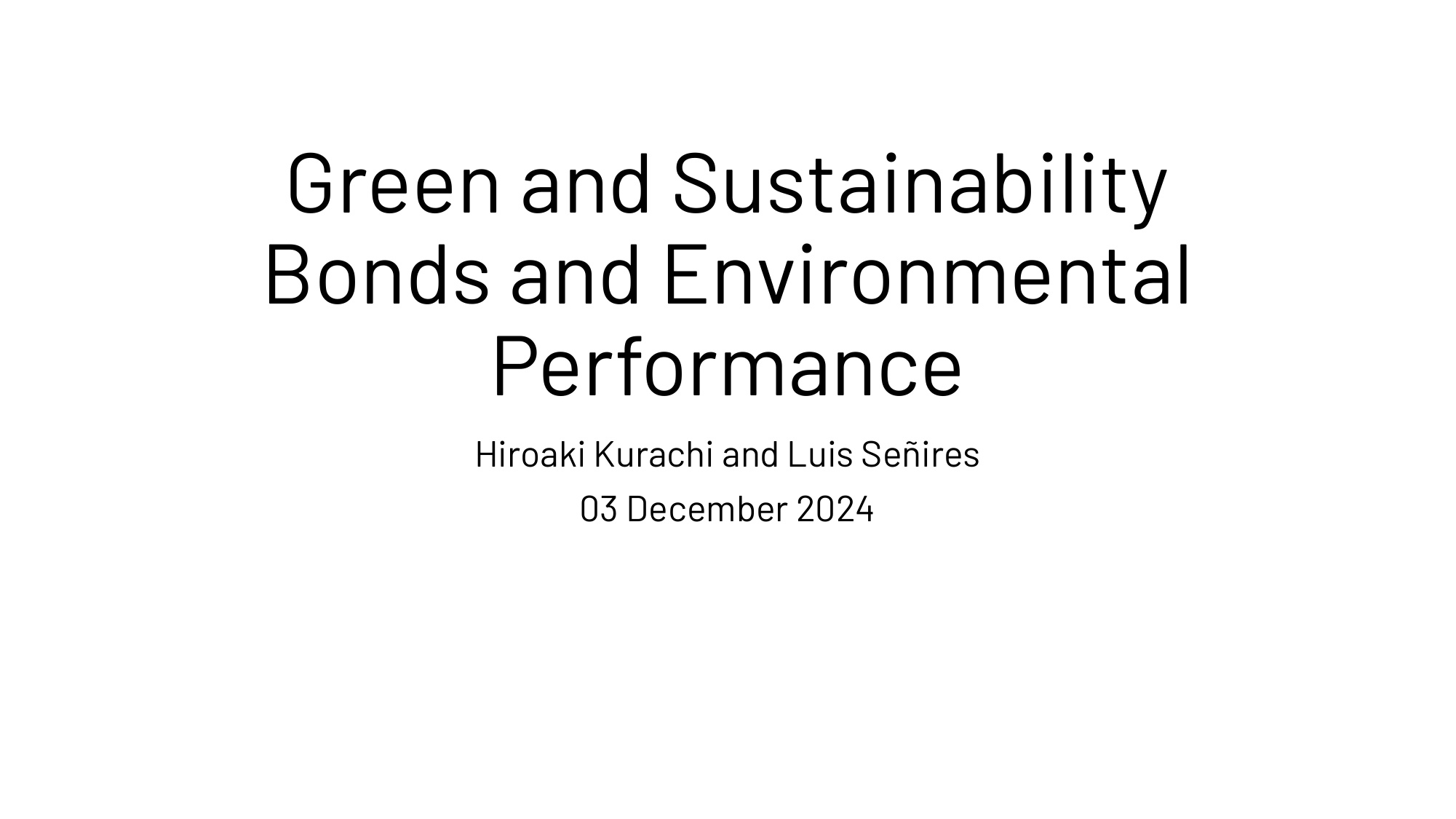

# Green and Sustainability Bonds and Environmental Performance
Hiroaki Kurachi and Luis Señires
03 December 2024